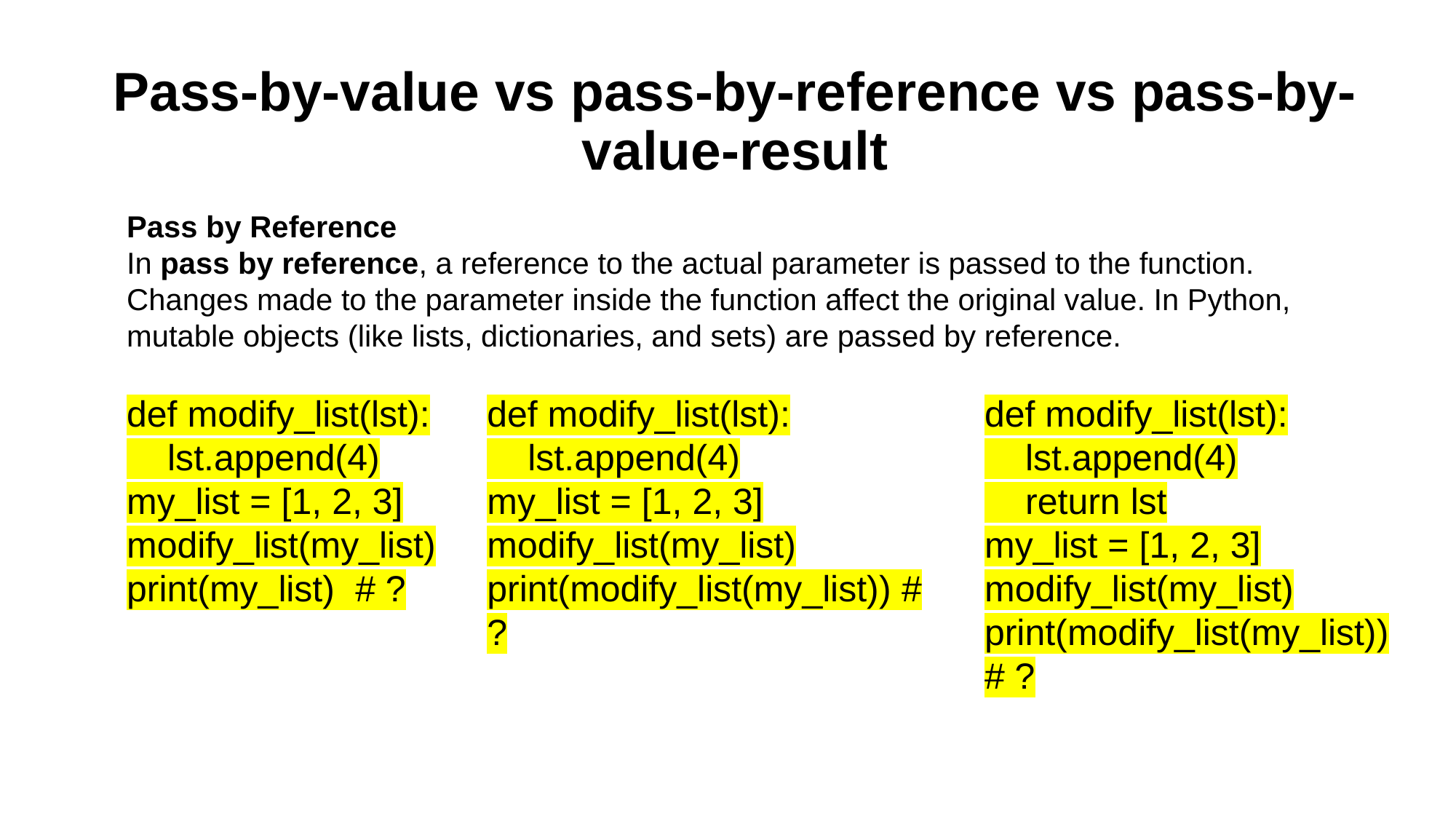

# Pass-by-value vs pass-by-reference vs pass-by-value-result
Pass by Reference
In pass by reference, a reference to the actual parameter is passed to the function. Changes made to the parameter inside the function affect the original value. In Python, mutable objects (like lists, dictionaries, and sets) are passed by reference.
def modify_list(lst):
    lst.append(4)
my_list = [1, 2, 3]
modify_list(my_list)
print(my_list)  # ?
def modify_list(lst):
    lst.append(4)
my_list = [1, 2, 3]
modify_list(my_list)
print(modify_list(my_list)) # ?
def modify_list(lst):
    lst.append(4)
    return lst
my_list = [1, 2, 3]
modify_list(my_list)
print(modify_list(my_list)) # ?